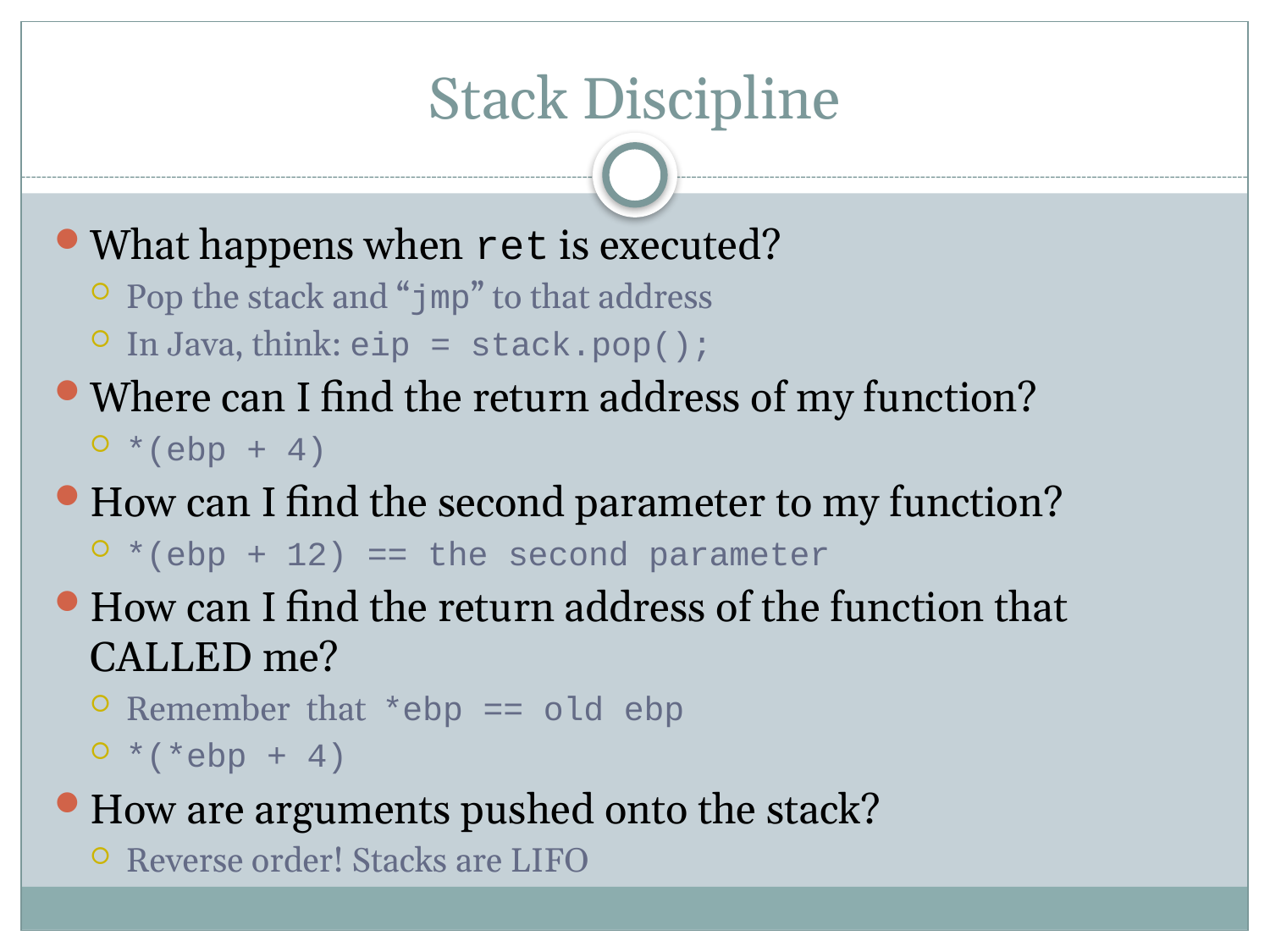

# Stack Discipline
What happens when ret is executed?
Pop the stack and “jmp” to that address
In Java, think: eip = stack.pop();
Where can I find the return address of my function?
*(ebp + 4)
How can I find the second parameter to my function?
*(ebp + 12) == the second parameter
How can I find the return address of the function that CALLED me?
Remember  that  *ebp == old ebp
*(*ebp + 4)
How are arguments pushed onto the stack?
Reverse order! Stacks are LIFO